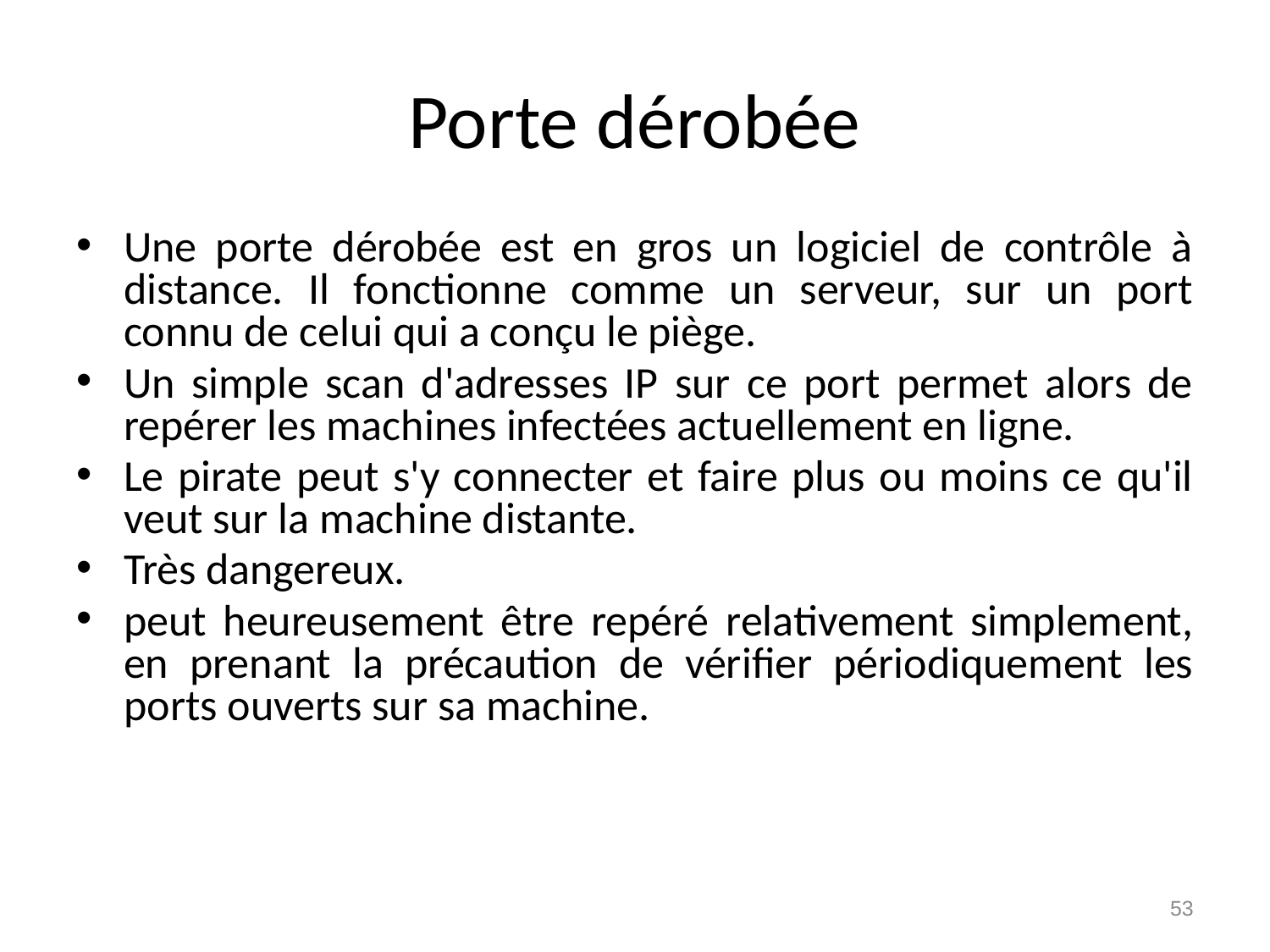

# Porte dérobée
Une porte dérobée est en gros un logiciel de contrôle à distance. Il fonctionne comme un serveur, sur un port connu de celui qui a conçu le piège.
Un simple scan d'adresses IP sur ce port permet alors de repérer les machines infectées actuellement en ligne.
Le pirate peut s'y connecter et faire plus ou moins ce qu'il veut sur la machine distante.
Très dangereux.
peut heureusement être repéré relativement simplement, en prenant la précaution de vérifier périodiquement les ports ouverts sur sa machine.

53